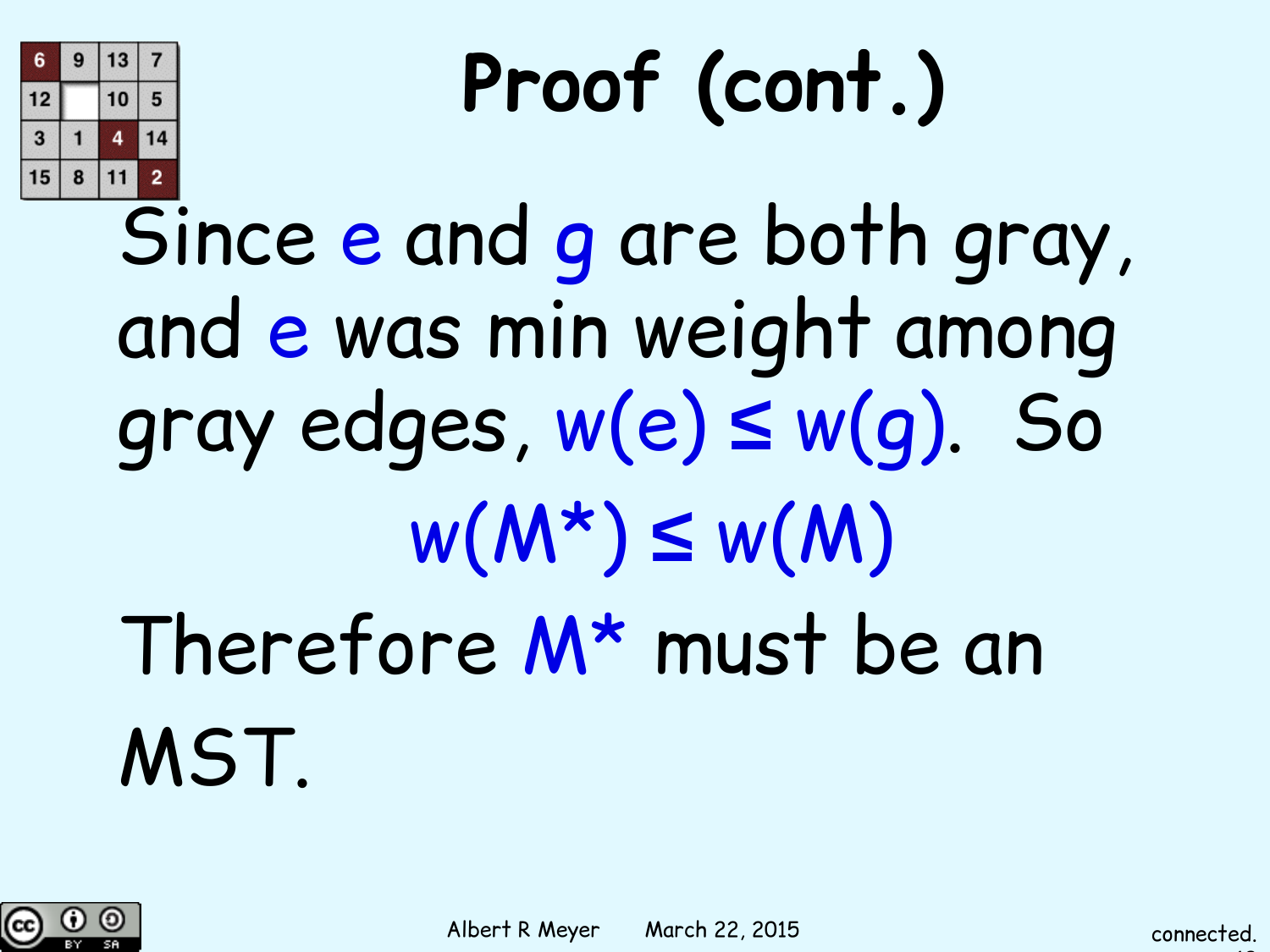

# Proof (cont.)
Since e and g are both gray, and e was min weight among gray edges, w(e) ≤ w(g).  So
 w(M*) ≤ w(M)
Therefore M* must be an MST.
connected.18